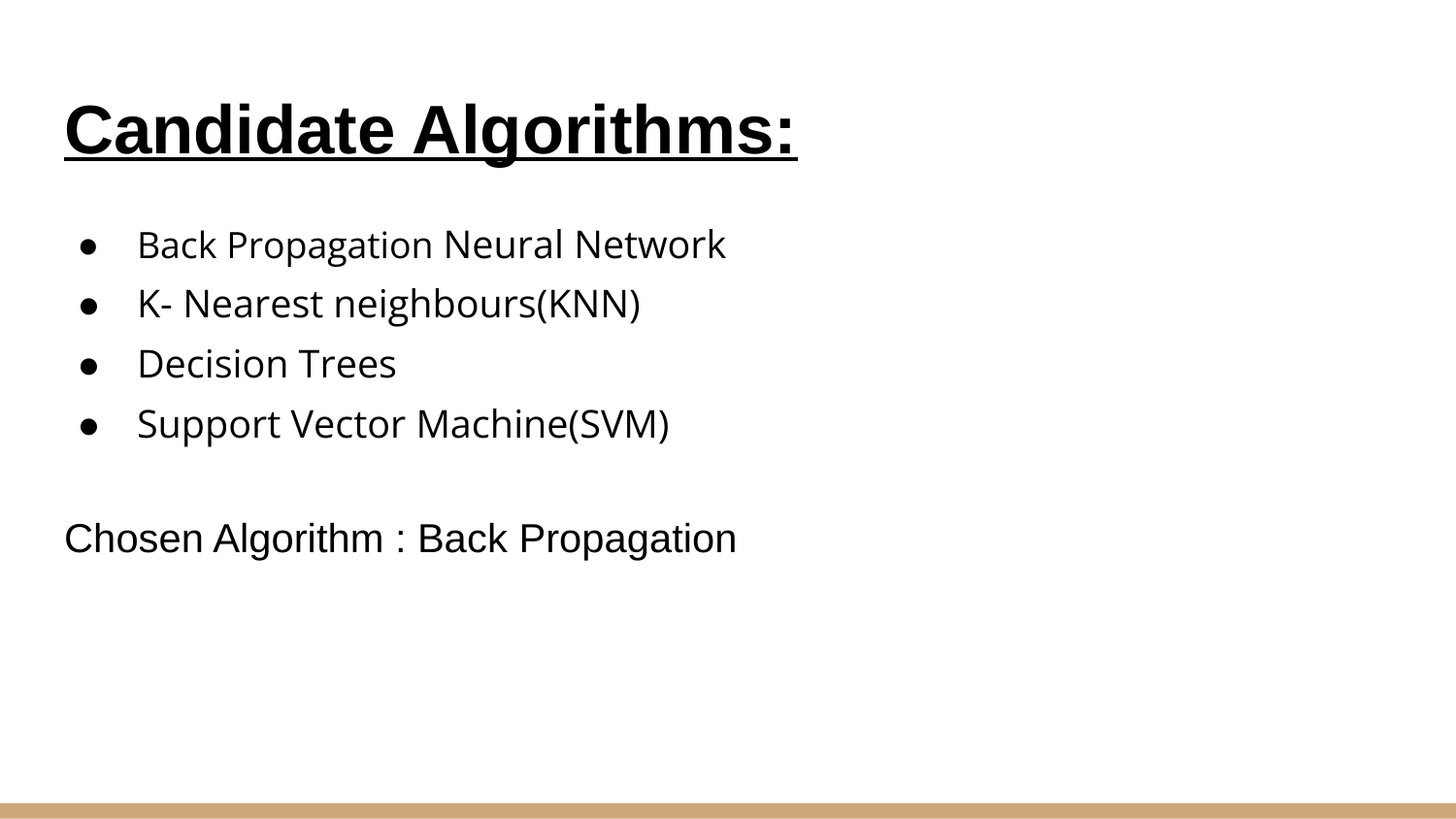

# Candidate Algorithms:
Back Propagation Neural Network
K- Nearest neighbours(KNN)
Decision Trees
Support Vector Machine(SVM)

Chosen Algorithm : Back Propagation